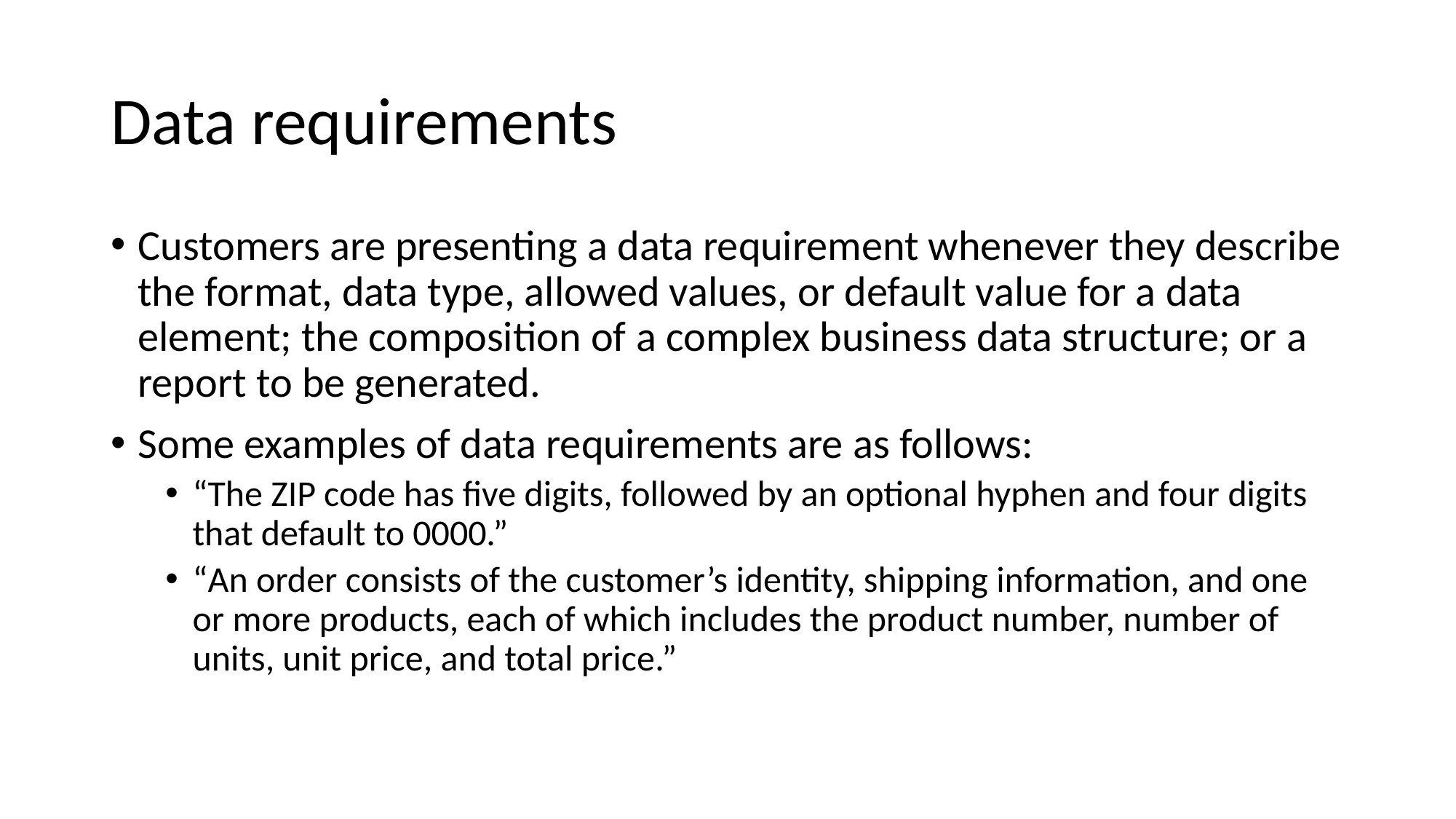

Data requirements
Customers are presenting a data requirement whenever they describe the format, data type, allowed values, or default value for a data element; the composition of a complex business data structure; or a report to be generated.
Some examples of data requirements are as follows:
“The ZIP code has five digits, followed by an optional hyphen and four digits that default to 0000.”
“An order consists of the customer’s identity, shipping information, and one or more products, each of which includes the product number, number of units, unit price, and total price.”